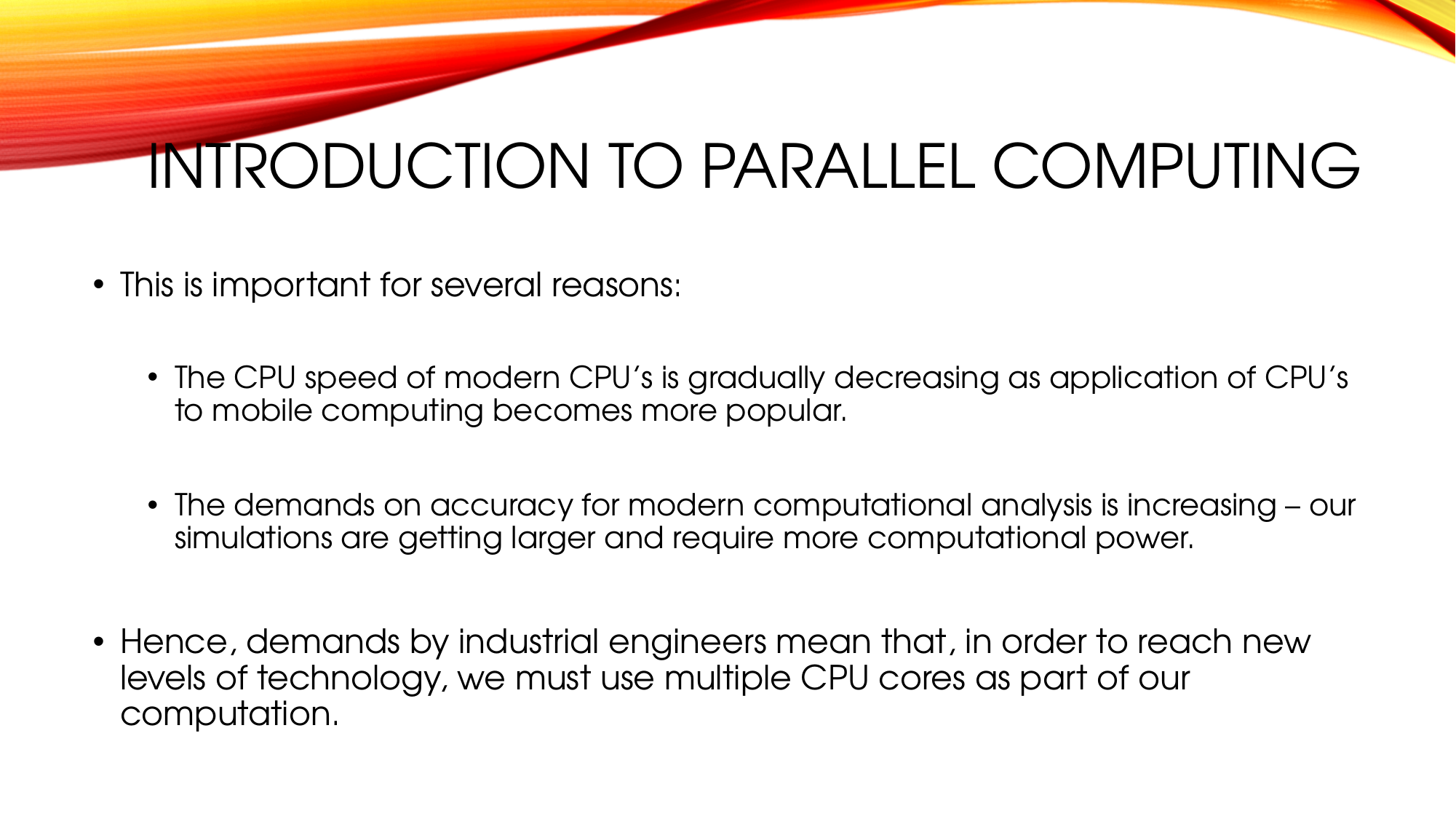

# Introduction to Parallel Computing
This is important for several reasons:

The CPU speed of modern CPU’s is gradually decreasing as application of CPU’s to mobile computing becomes more popular.

The demands on accuracy for modern computational analysis is increasing – our simulations are getting larger and require more computational power.

Hence, demands by industrial engineers mean that, in order to reach new levels of technology, we must use multiple CPU cores as part of our computation.